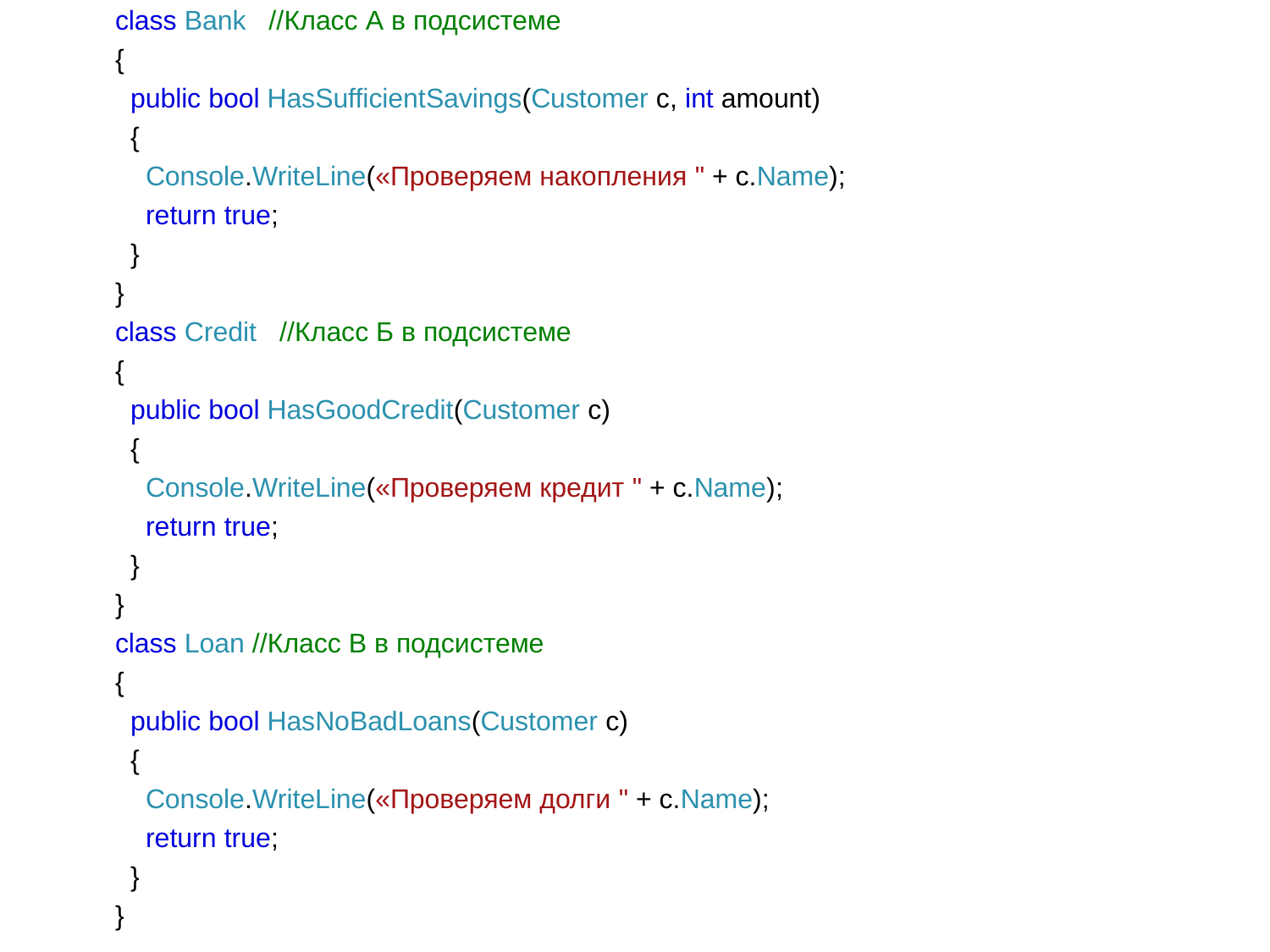

class Bank   //Класс A в подсистеме
  {
    public bool HasSufficientSavings(Customer c, int amount)
    {
      Console.WriteLine(«Проверяем накопления " + c.Name);
      return true;
    }
  }
  class Credit   //Класс Б в подсистеме
  {
    public bool HasGoodCredit(Customer c)
    {
      Console.WriteLine(«Проверяем кредит " + c.Name);
      return true;
    }
  }
  class Loan //Класс В в подсистеме
  {
    public bool HasNoBadLoans(Customer c)
    {
      Console.WriteLine(«Проверяем долги " + c.Name);
      return true;
    }
  }